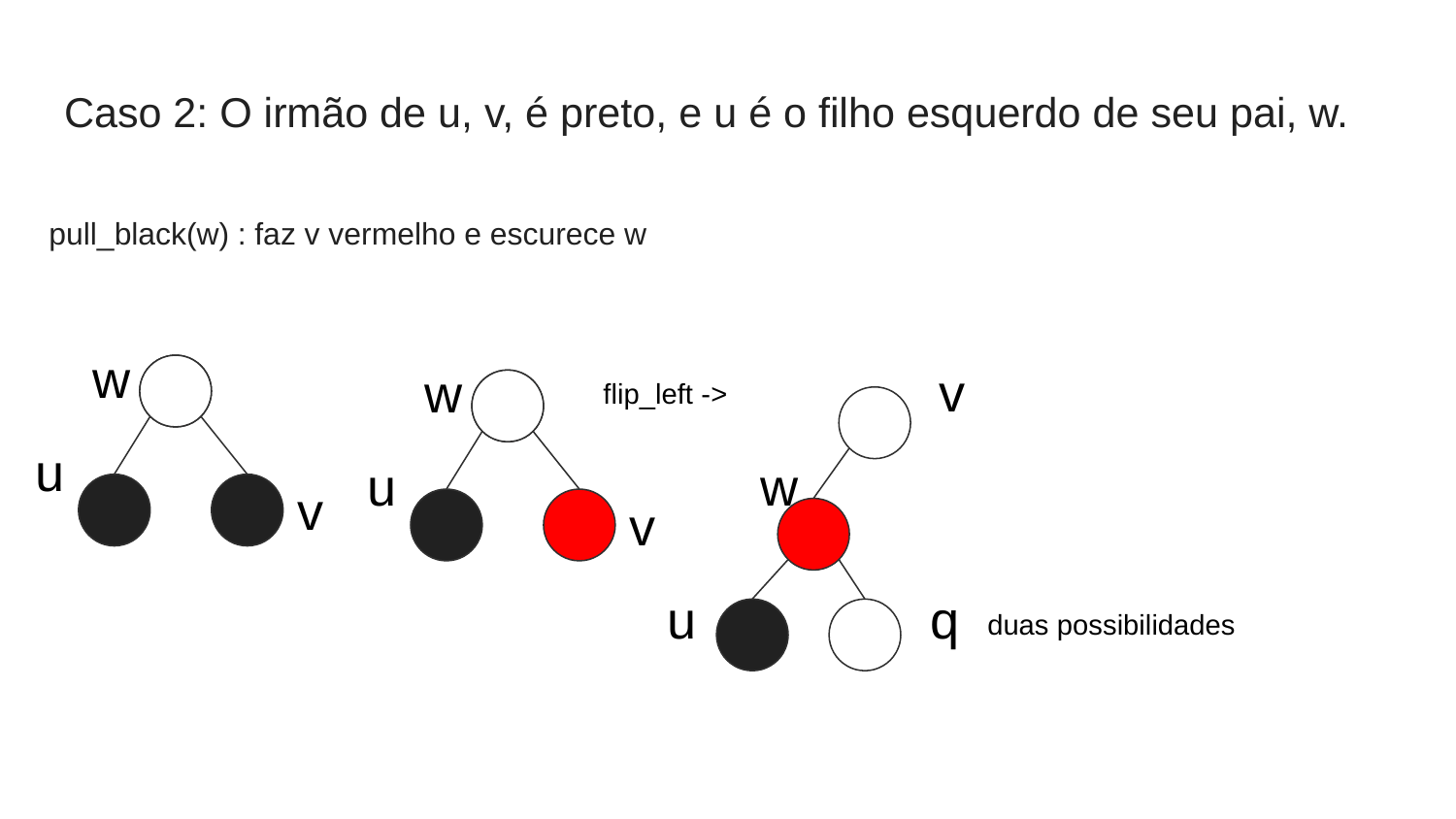

# Caso 2: O irmão de u, v, é preto, e u é o filho esquerdo de seu pai, w.
pull_black(w) : faz v vermelho e escurece w
w
v
w

flip_left ->

u
w
u
v

v

u
q
duas possibilidades